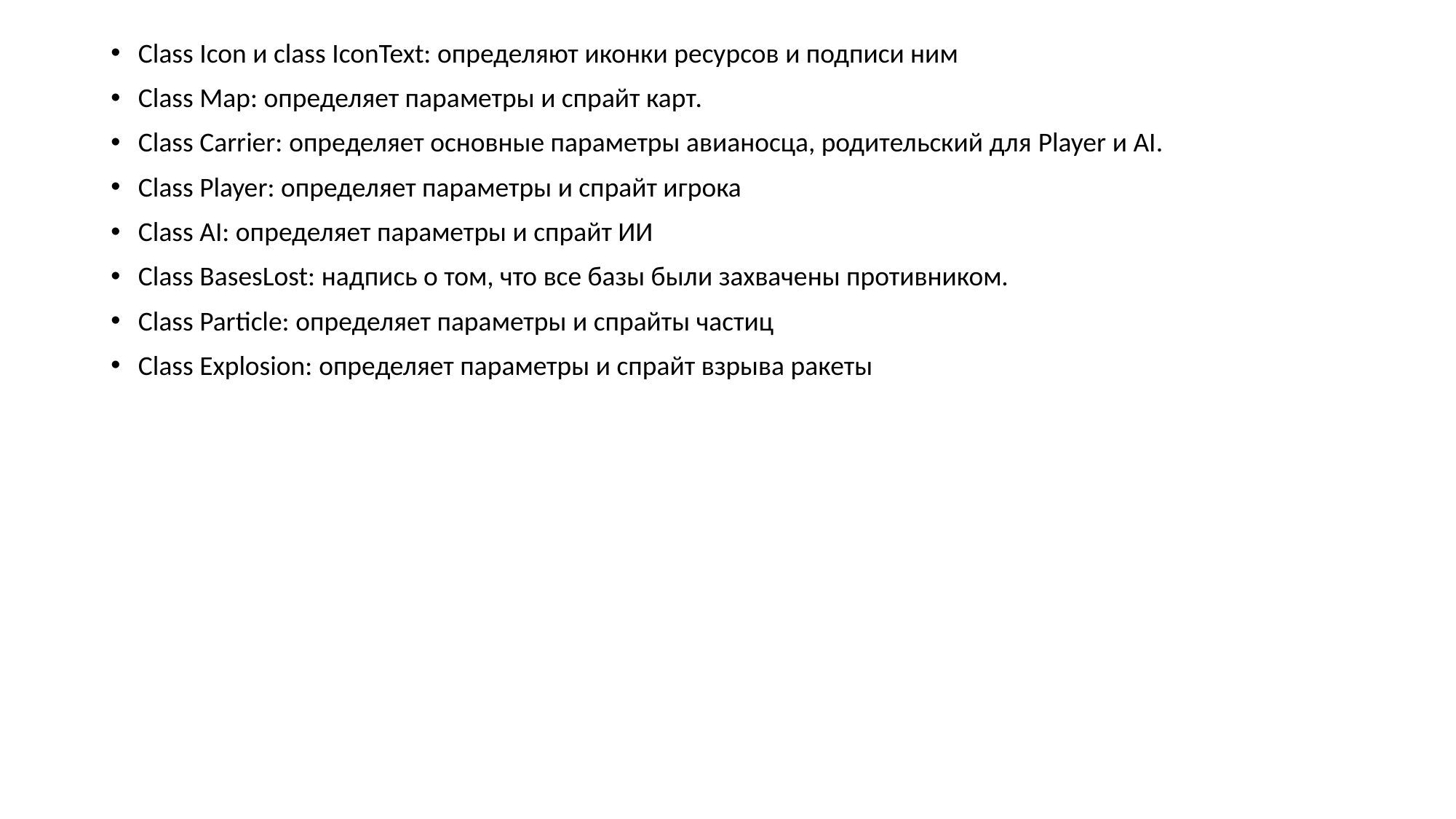

Class Icon и class IconText: определяют иконки ресурсов и подписи ним
Class Map: определяет параметры и спрайт карт.
Class Carrier: определяет основные параметры авианосца, родительский для Player и AI.
Class Player: определяет параметры и спрайт игрока
Class AI: определяет параметры и спрайт ИИ
Class BasesLost: надпись о том, что все базы были захвачены противником.
Class Particle: определяет параметры и спрайты частиц
Class Explosion: определяет параметры и спрайт взрыва ракеты